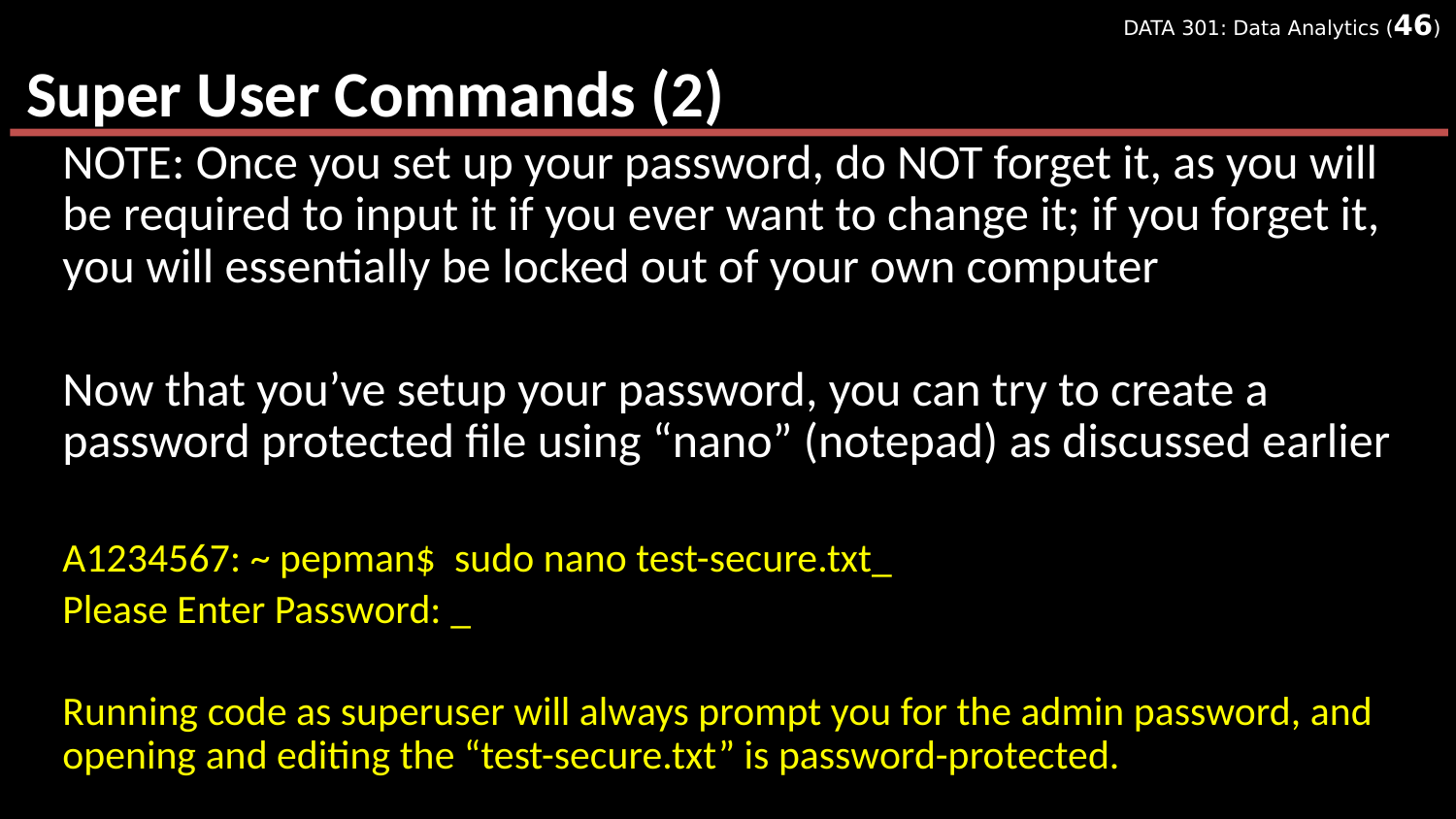

# Super User Commands (2)
NOTE: Once you set up your password, do NOT forget it, as you will be required to input it if you ever want to change it; if you forget it, you will essentially be locked out of your own computer

Now that you’ve setup your password, you can try to create a password protected file using “nano” (notepad) as discussed earlier

A1234567: ~ pepman$  sudo nano test-secure.txt_
Please Enter Password: _

Running code as superuser will always prompt you for the admin password, and opening and editing the “test-secure.txt” is password-protected.